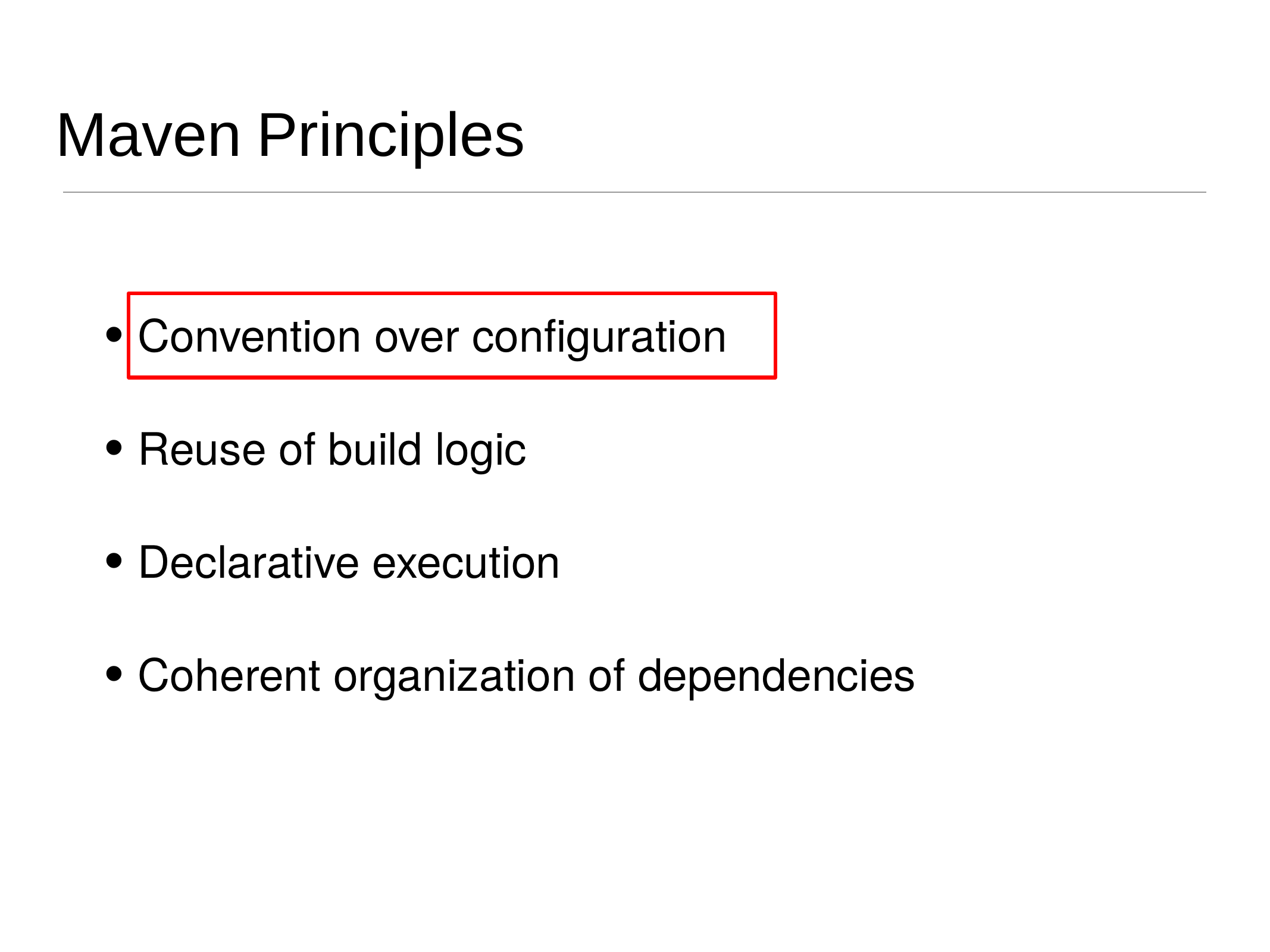

# Maven Principles

Convention over configuration
Reuse of build logic
Declarative execution
Coherent organization of dependencies